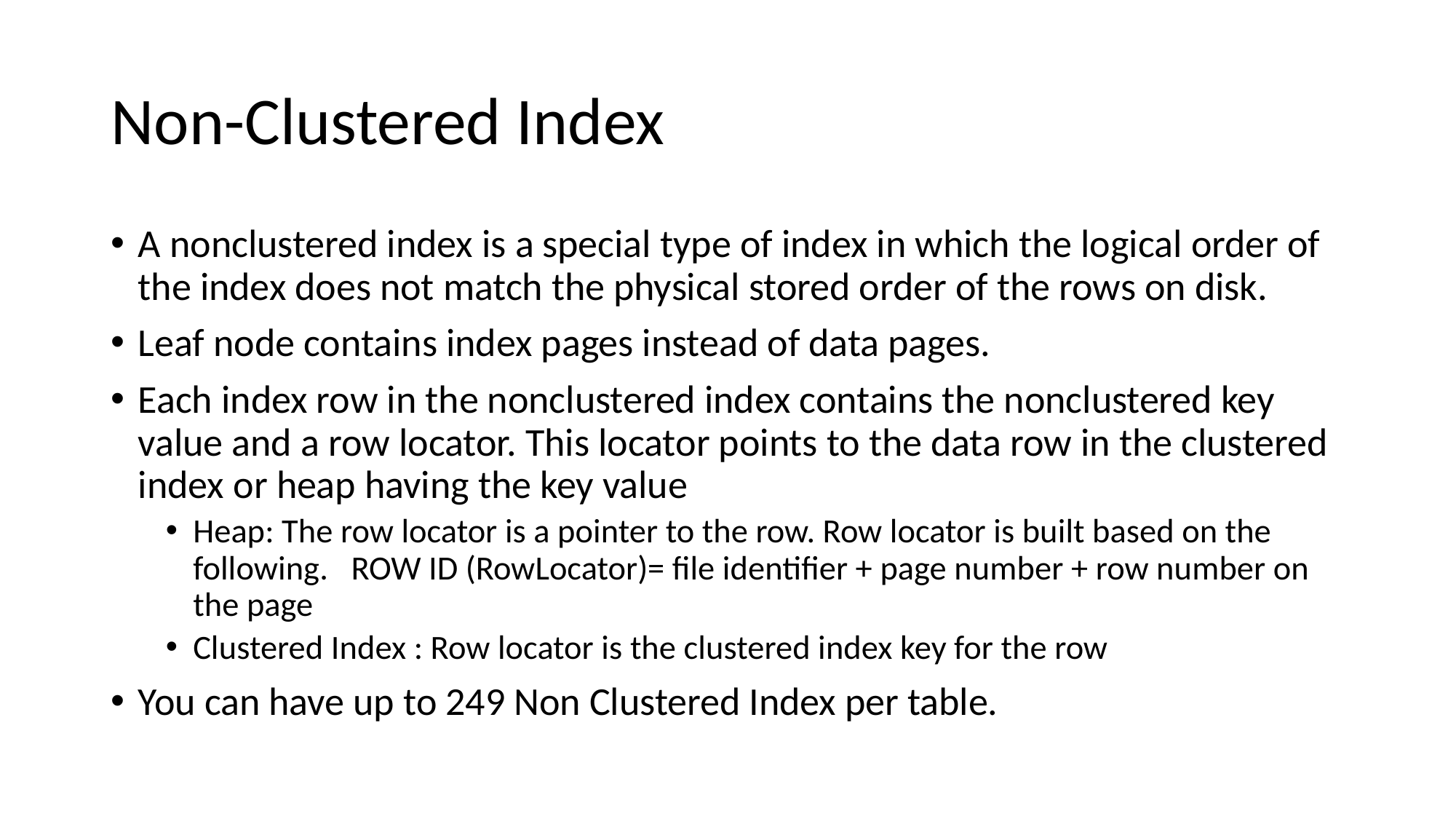

# Non-Clustered Index
A nonclustered index is a special type of index in which the logical order of the index does not match the physical stored order of the rows on disk.
Leaf node contains index pages instead of data pages.
Each index row in the nonclustered index contains the nonclustered key value and a row locator. This locator points to the data row in the clustered index or heap having the key value
Heap: The row locator is a pointer to the row. Row locator is built based on the following.   ROW ID (RowLocator)= file identifier + page number + row number on the page
Clustered Index : Row locator is the clustered index key for the row
You can have up to 249 Non Clustered Index per table.